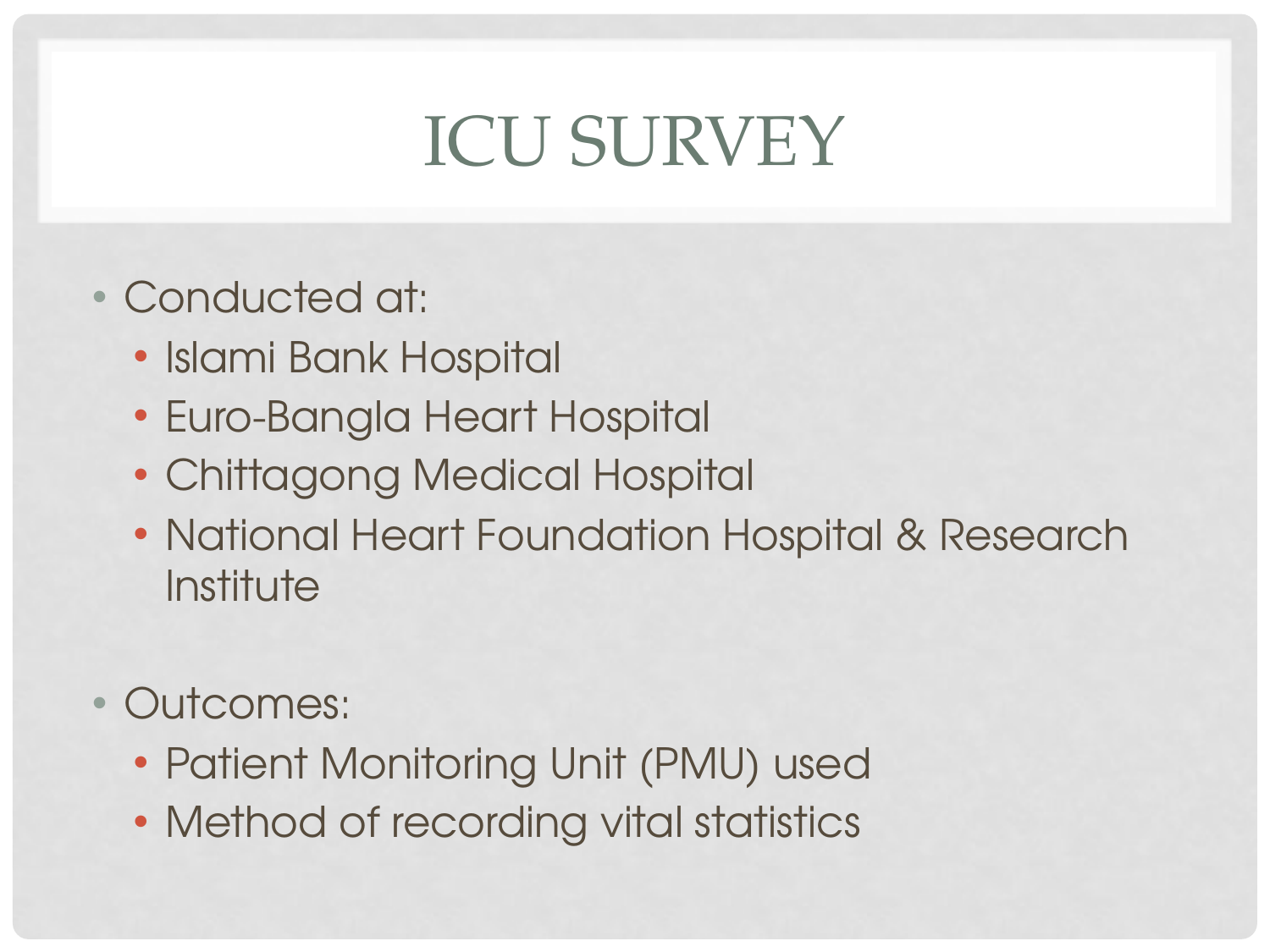

# ICU Survey
Conducted at:
Islami Bank Hospital
Euro-Bangla Heart Hospital
Chittagong Medical Hospital
National Heart Foundation Hospital & Research Institute

Outcomes:
Patient Monitoring Unit (PMU) used
Method of recording vital statistics